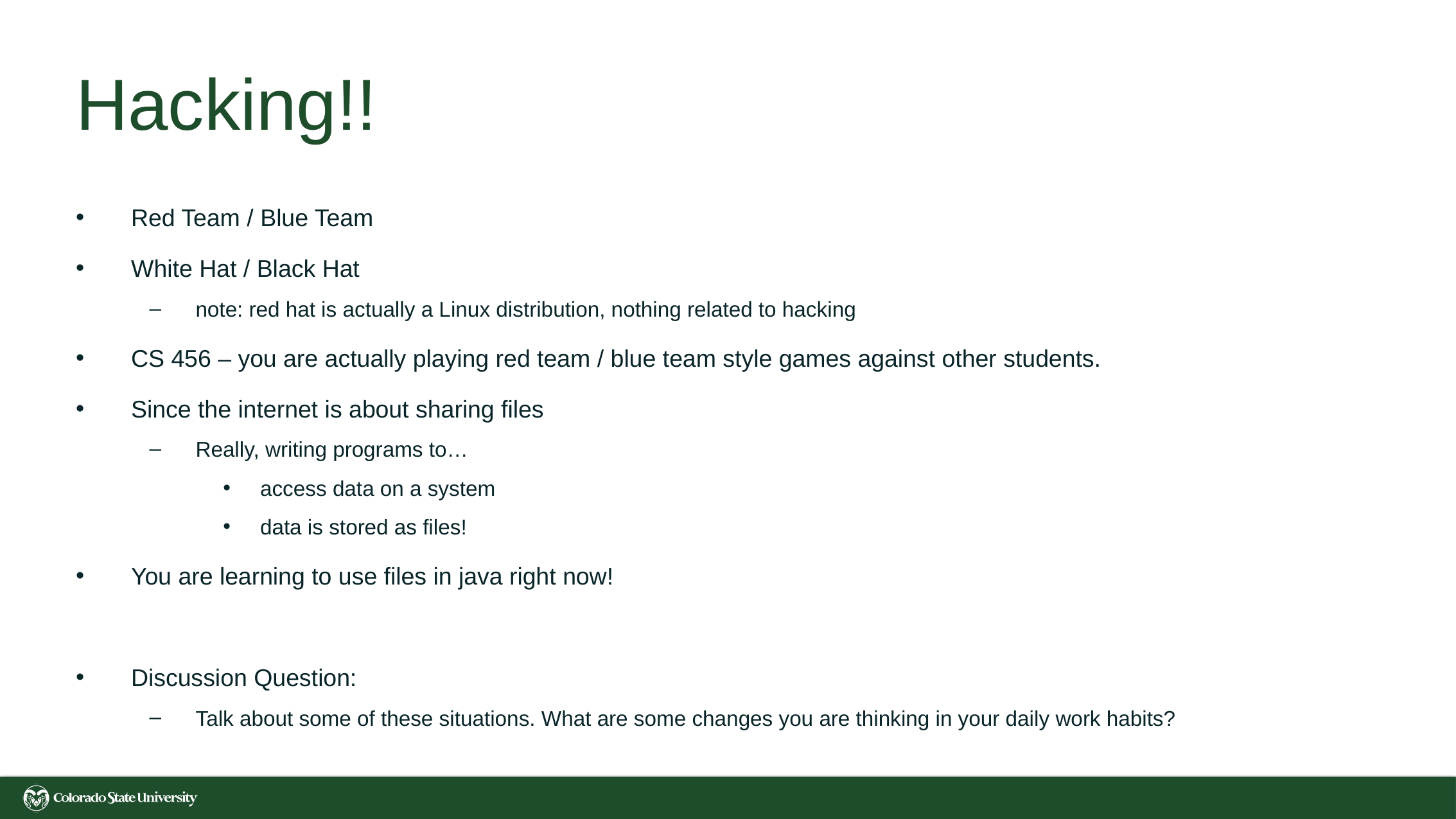

# Hacking!!
Red Team / Blue Team
White Hat / Black Hat
note: red hat is actually a Linux distribution, nothing related to hacking
CS 456 – you are actually playing red team / blue team style games against other students.
Since the internet is about sharing files
Really, writing programs to…
access data on a system
data is stored as files!
You are learning to use files in java right now!

Discussion Question:
Talk about some of these situations. What are some changes you are thinking in your daily work habits?